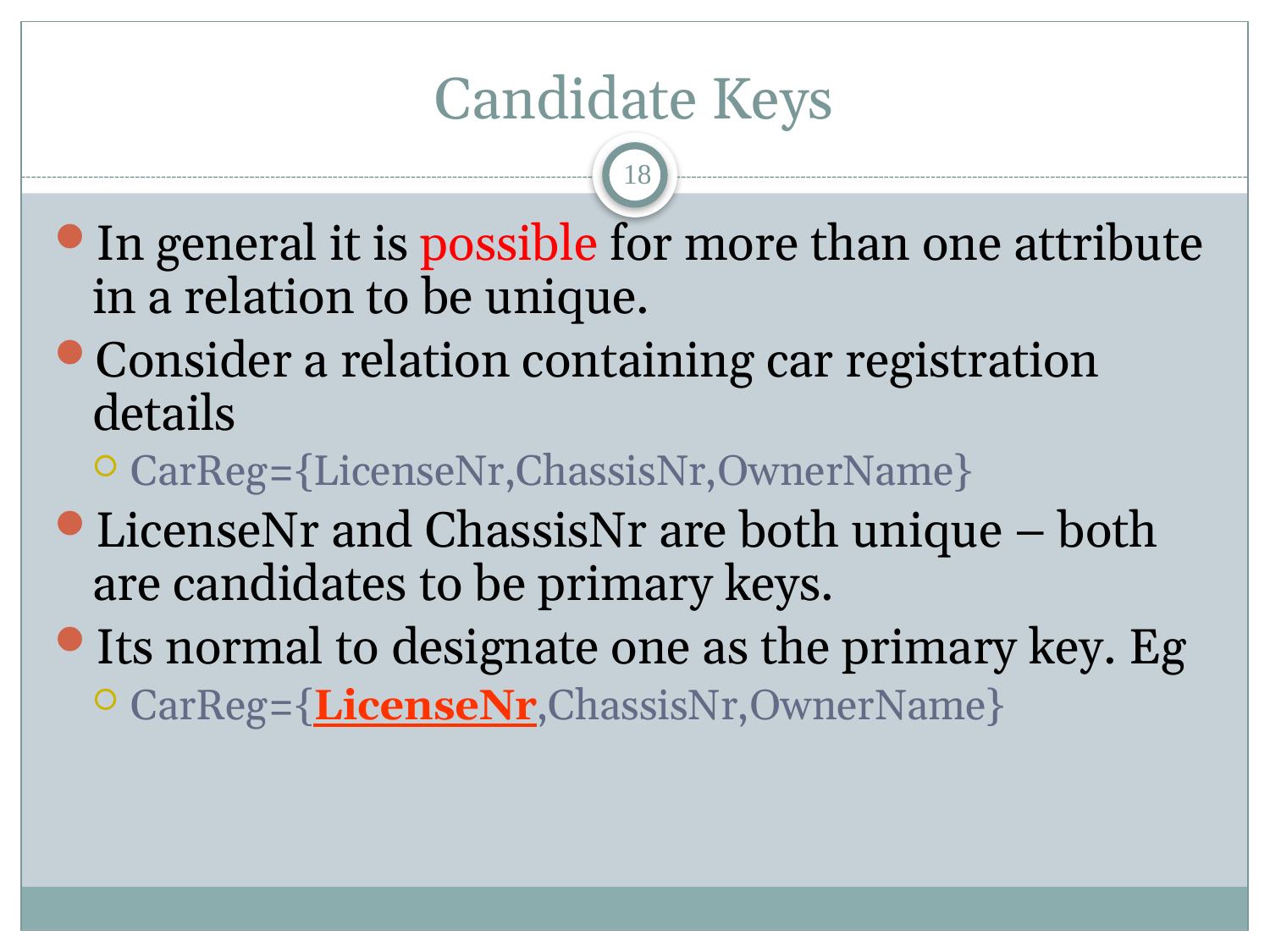

# Candidate Keys
18
In general it is possible for more than one attribute in a relation to be unique.
Consider a relation containing car registration details
CarReg={LicenseNr,ChassisNr,OwnerName}
LicenseNr and ChassisNr are both unique – both are candidates to be primary keys.
Its normal to designate one as the primary key. Eg
CarReg={LicenseNr,ChassisNr,OwnerName}